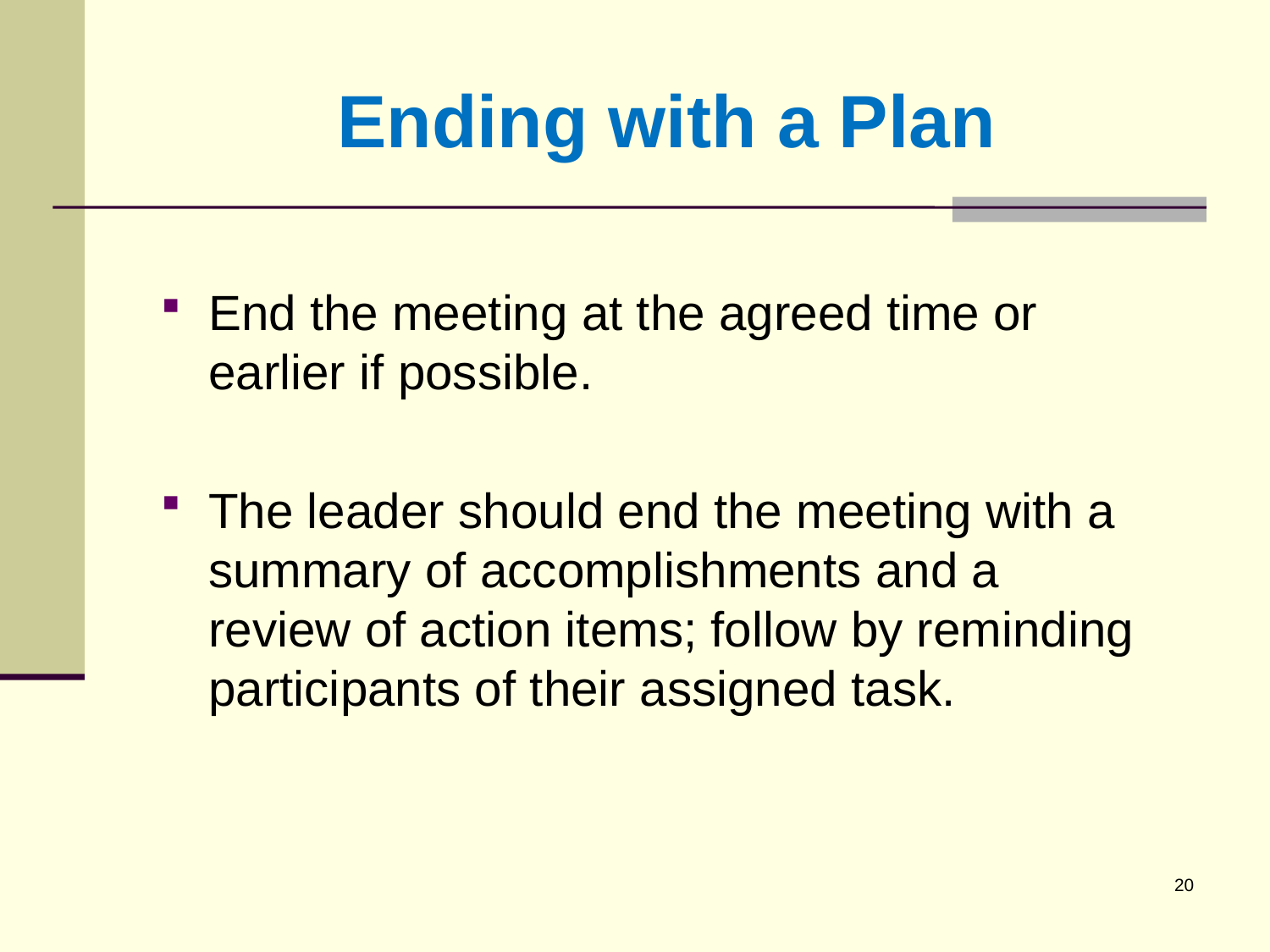

# Ending with a Plan
End the meeting at the agreed time or earlier if possible.

The leader should end the meeting with a summary of accomplishments and a review of action items; follow by reminding participants of their assigned task.
20